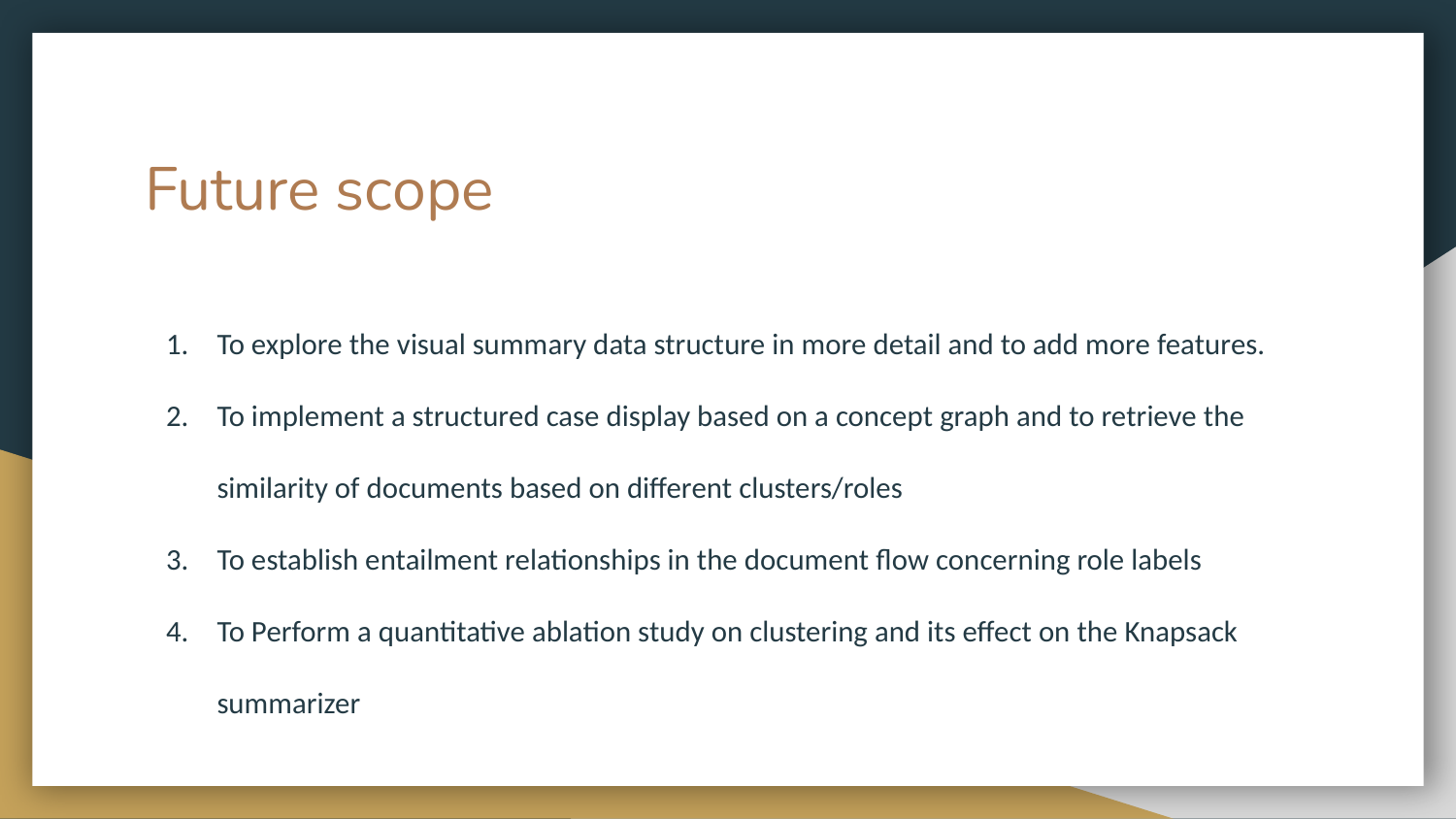

# Future scope
To explore the visual summary data structure in more detail and to add more features.
To implement a structured case display based on a concept graph and to retrieve the similarity of documents based on different clusters/roles
To establish entailment relationships in the document flow concerning role labels
To Perform a quantitative ablation study on clustering and its effect on the Knapsack summarizer